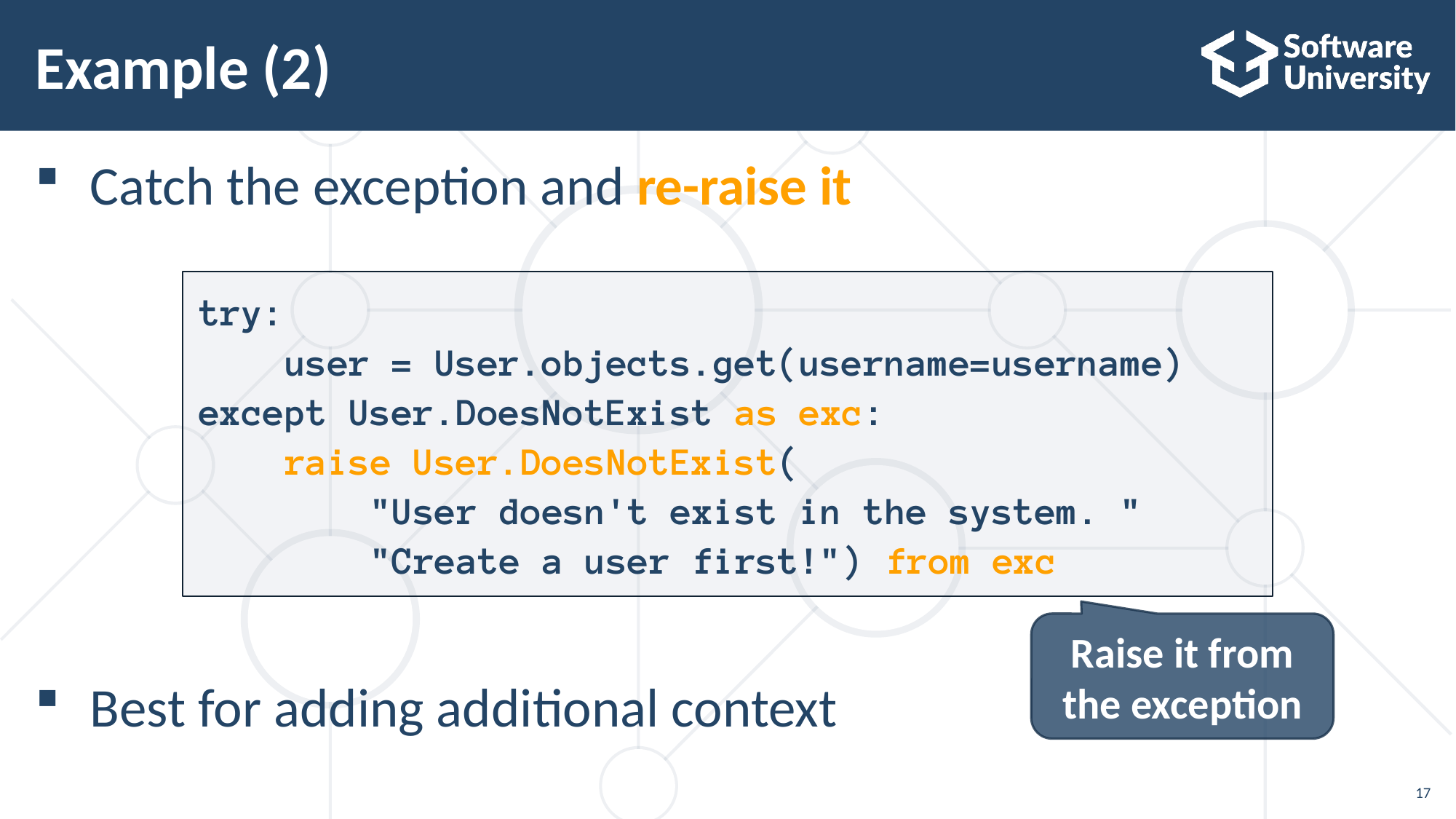

# Example (2)
Catch the exception and re-raise it

Best for adding additional context
try:
    user = User.objects.get(username=username)
except User.DoesNotExist as exc:
    raise User.DoesNotExist(
        "User doesn't exist in the system. "
        "Create a user first!") from exc
Raise it from the exception
17